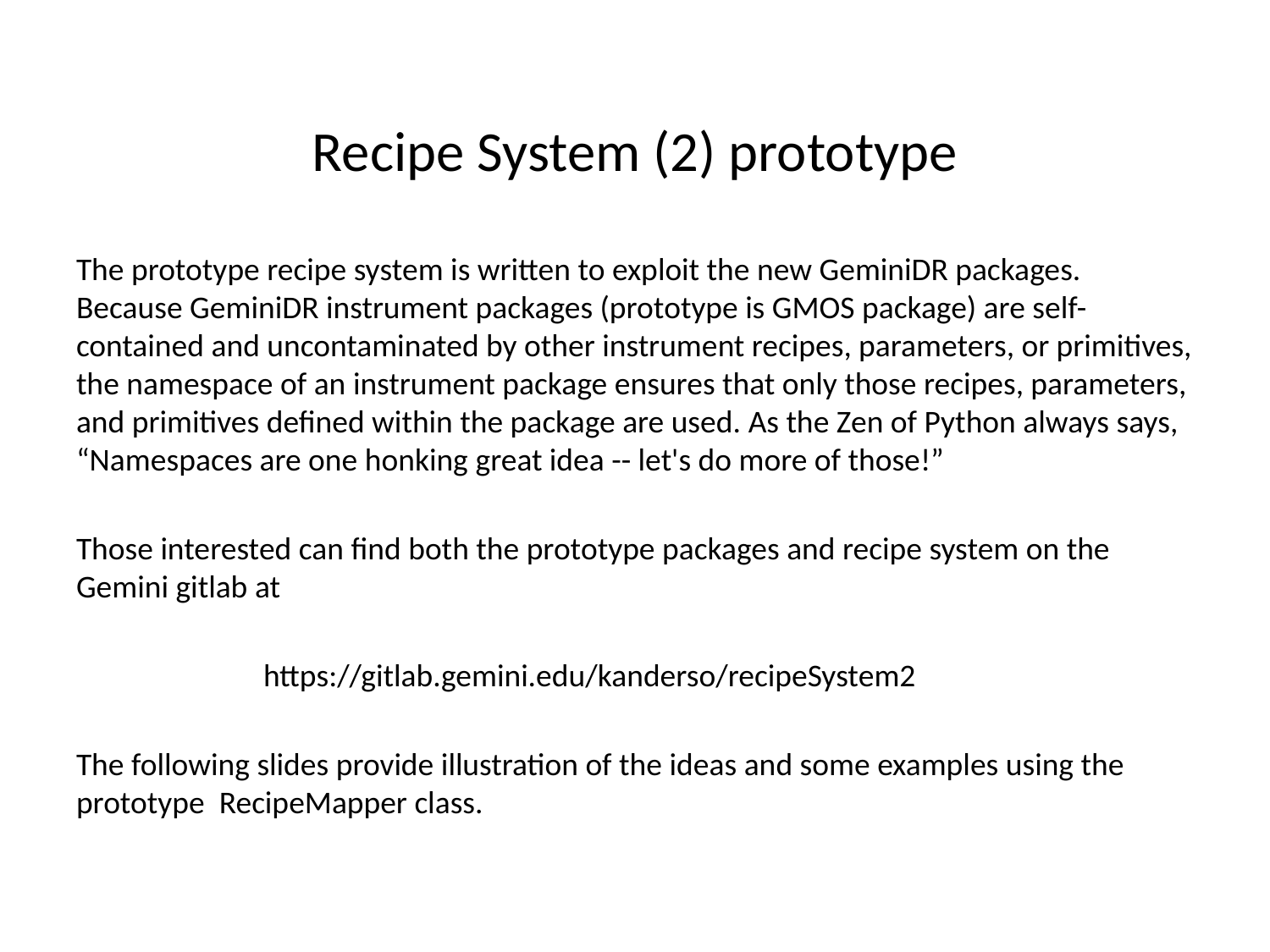

Recipe System (2) prototype

The prototype recipe system is written to exploit the new GeminiDR packages. Because GeminiDR instrument packages (prototype is GMOS package) are self-contained and uncontaminated by other instrument recipes, parameters, or primitives, the namespace of an instrument package ensures that only those recipes, parameters, and primitives defined within the package are used. As the Zen of Python always says, “Namespaces are one honking great idea -- let's do more of those!”

Those interested can find both the prototype packages and recipe system on the Gemini gitlab at

                          https://gitlab.gemini.edu/kanderso/recipeSystem2

The following slides provide illustration of the ideas and some examples using the prototype  RecipeMapper class.